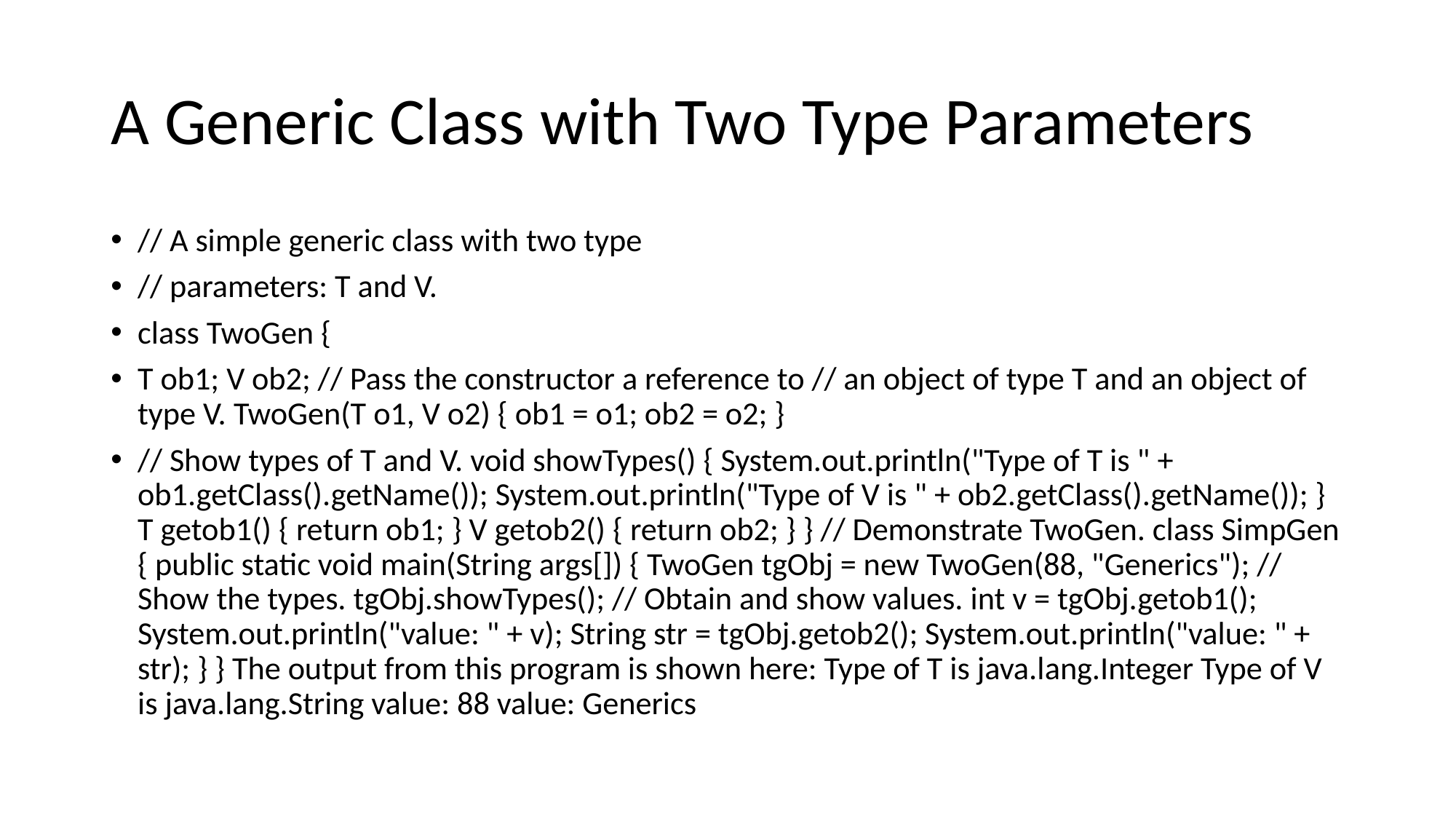

# A Generic Class with Two Type Parameters
// A simple generic class with two type
// parameters: T and V.
class TwoGen {
T ob1; V ob2; // Pass the constructor a reference to // an object of type T and an object of type V. TwoGen(T o1, V o2) { ob1 = o1; ob2 = o2; }
// Show types of T and V. void showTypes() { System.out.println("Type of T is " + ob1.getClass().getName()); System.out.println("Type of V is " + ob2.getClass().getName()); } T getob1() { return ob1; } V getob2() { return ob2; } } // Demonstrate TwoGen. class SimpGen { public static void main(String args[]) { TwoGen tgObj = new TwoGen(88, "Generics"); // Show the types. tgObj.showTypes(); // Obtain and show values. int v = tgObj.getob1(); System.out.println("value: " + v); String str = tgObj.getob2(); System.out.println("value: " + str); } } The output from this program is shown here: Type of T is java.lang.Integer Type of V is java.lang.String value: 88 value: Generics